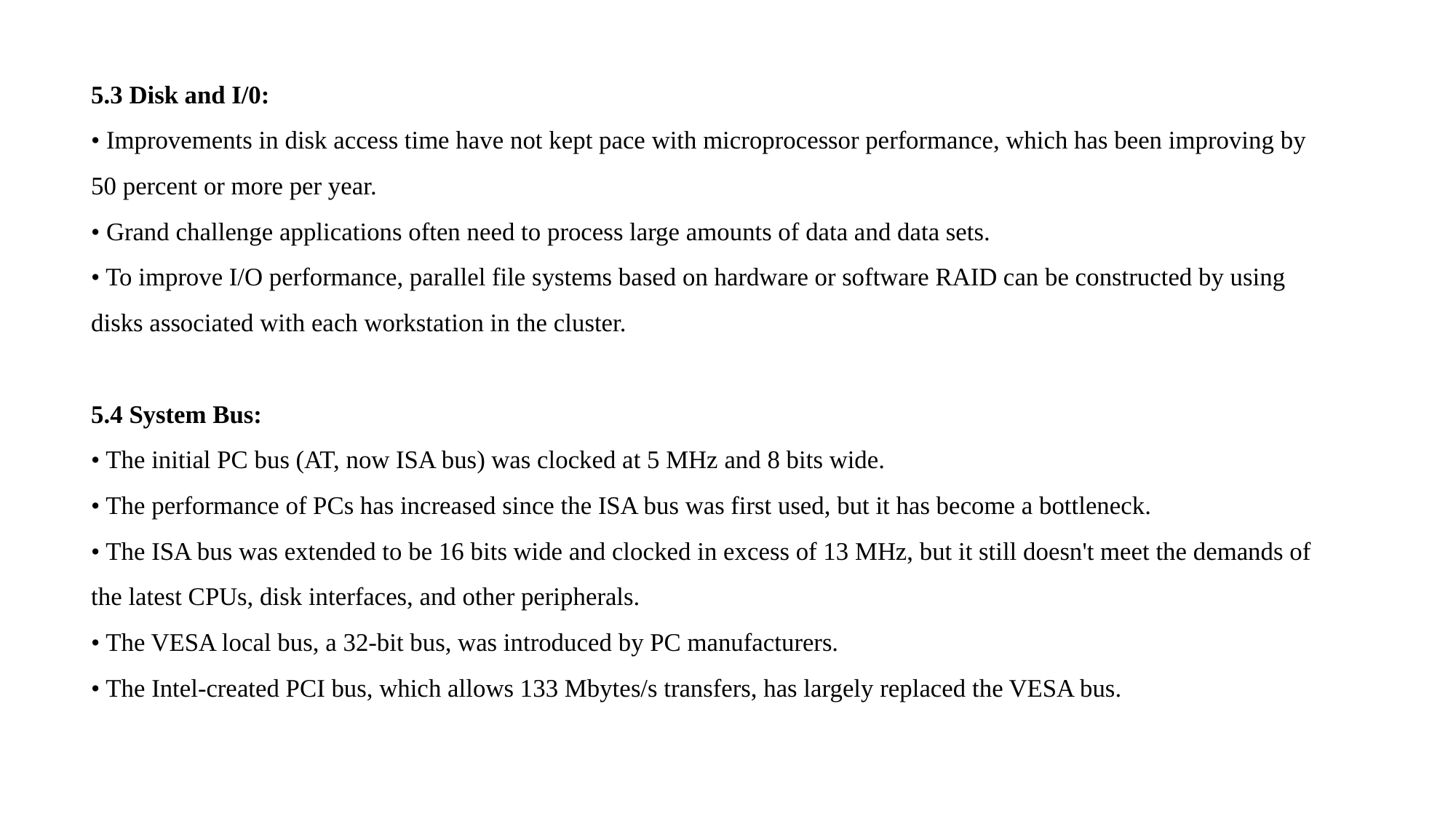

5.3 Disk and I/0:
• Improvements in disk access time have not kept pace with microprocessor performance, which has been improving by 50 percent or more per year.
• Grand challenge applications often need to process large amounts of data and data sets.
• To improve I/O performance, parallel file systems based on hardware or software RAID can be constructed by using disks associated with each workstation in the cluster.
5.4 System Bus:
• The initial PC bus (AT, now ISA bus) was clocked at 5 MHz and 8 bits wide.
• The performance of PCs has increased since the ISA bus was first used, but it has become a bottleneck.
• The ISA bus was extended to be 16 bits wide and clocked in excess of 13 MHz, but it still doesn't meet the demands of the latest CPUs, disk interfaces, and other peripherals.
• The VESA local bus, a 32-bit bus, was introduced by PC manufacturers.
• The Intel-created PCI bus, which allows 133 Mbytes/s transfers, has largely replaced the VESA bus.